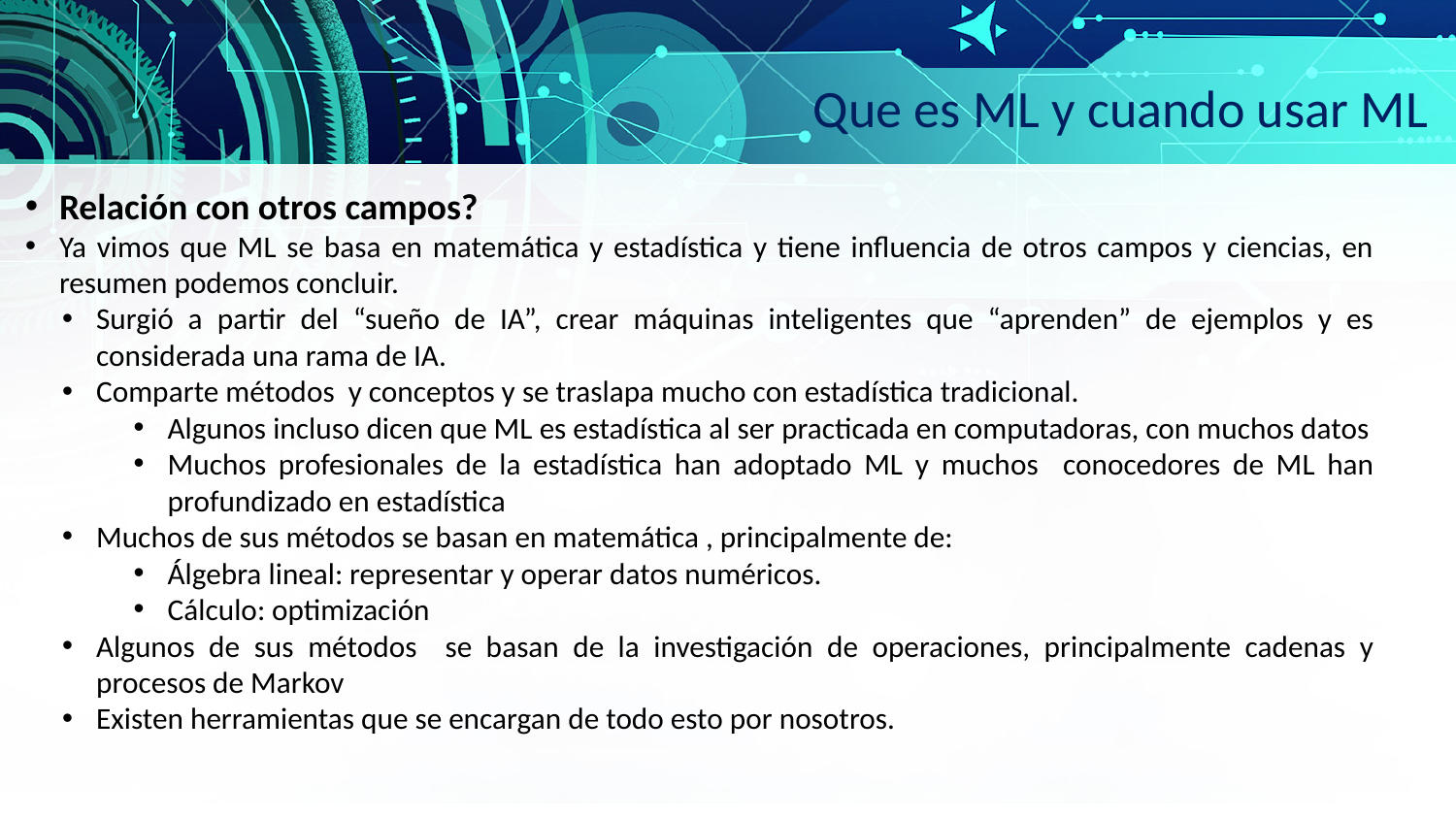

Que es ML y cuando usar ML
Relación con otros campos?
Ya vimos que ML se basa en matemática y estadística y tiene influencia de otros campos y ciencias, en resumen podemos concluir.
Surgió a partir del “sueño de IA”, crear máquinas inteligentes que “aprenden” de ejemplos y es considerada una rama de IA.
Comparte métodos  y conceptos y se traslapa mucho con estadística tradicional.
Algunos incluso dicen que ML es estadística al ser practicada en computadoras, con muchos datos
Muchos profesionales de la estadística han adoptado ML y muchos  conocedores de ML han profundizado en estadística
Muchos de sus métodos se basan en matemática , principalmente de:
Álgebra lineal: representar y operar datos numéricos.
Cálculo: optimización
Algunos de sus métodos  se basan de la investigación de operaciones, principalmente cadenas y procesos de Markov
Existen herramientas que se encargan de todo esto por nosotros.